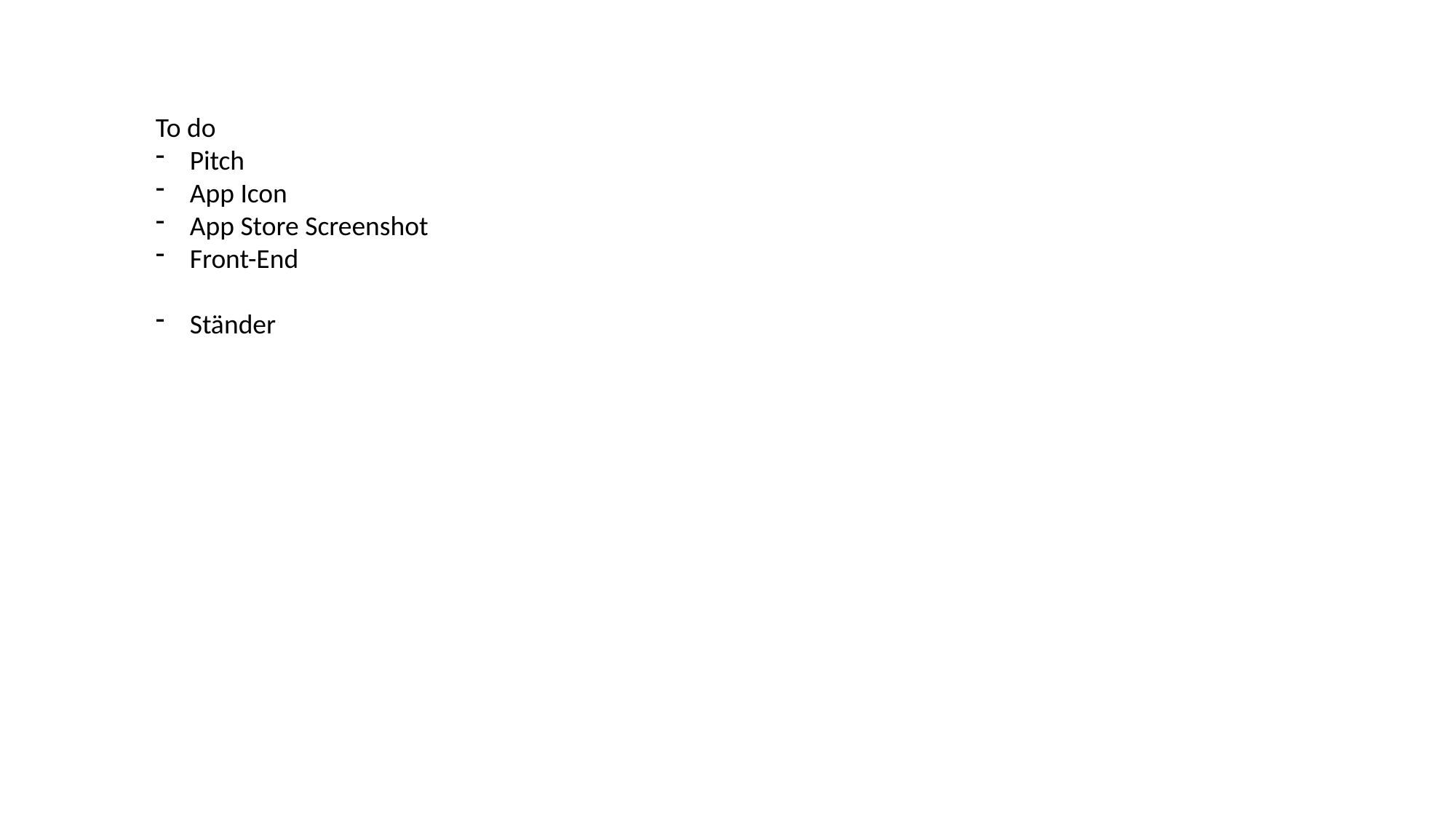

To do
Pitch
App Icon
App Store Screenshot
Front-End

Ständer